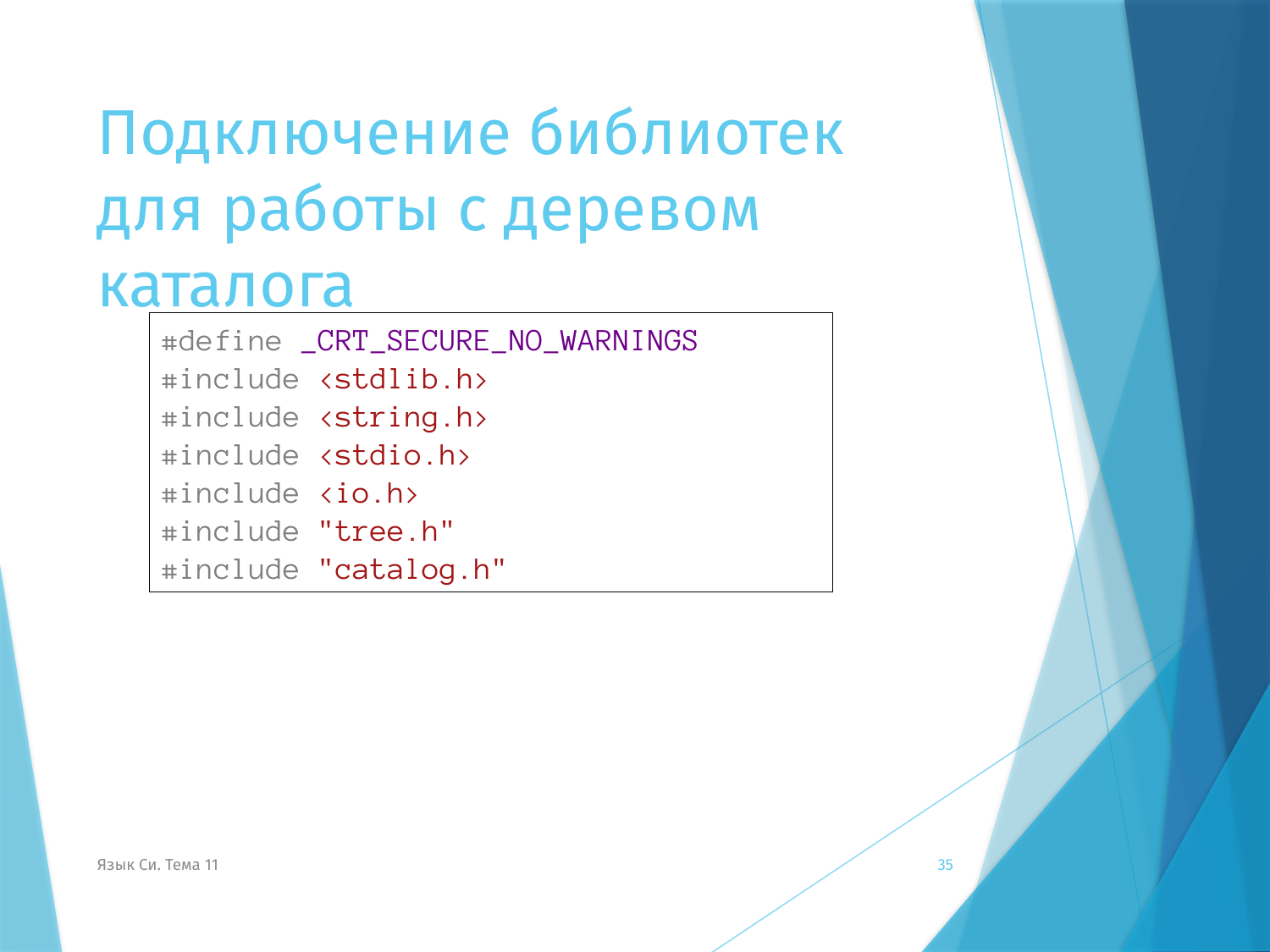

# Подключение библиотек для работы с деревом каталога
#define _CRT_SECURE_NO_WARNINGS
#include <stdlib.h>
#include <string.h>
#include <stdio.h>
#include <io.h>
#include "tree.h"
#include "catalog.h"
Язык Си. Тема 11
35